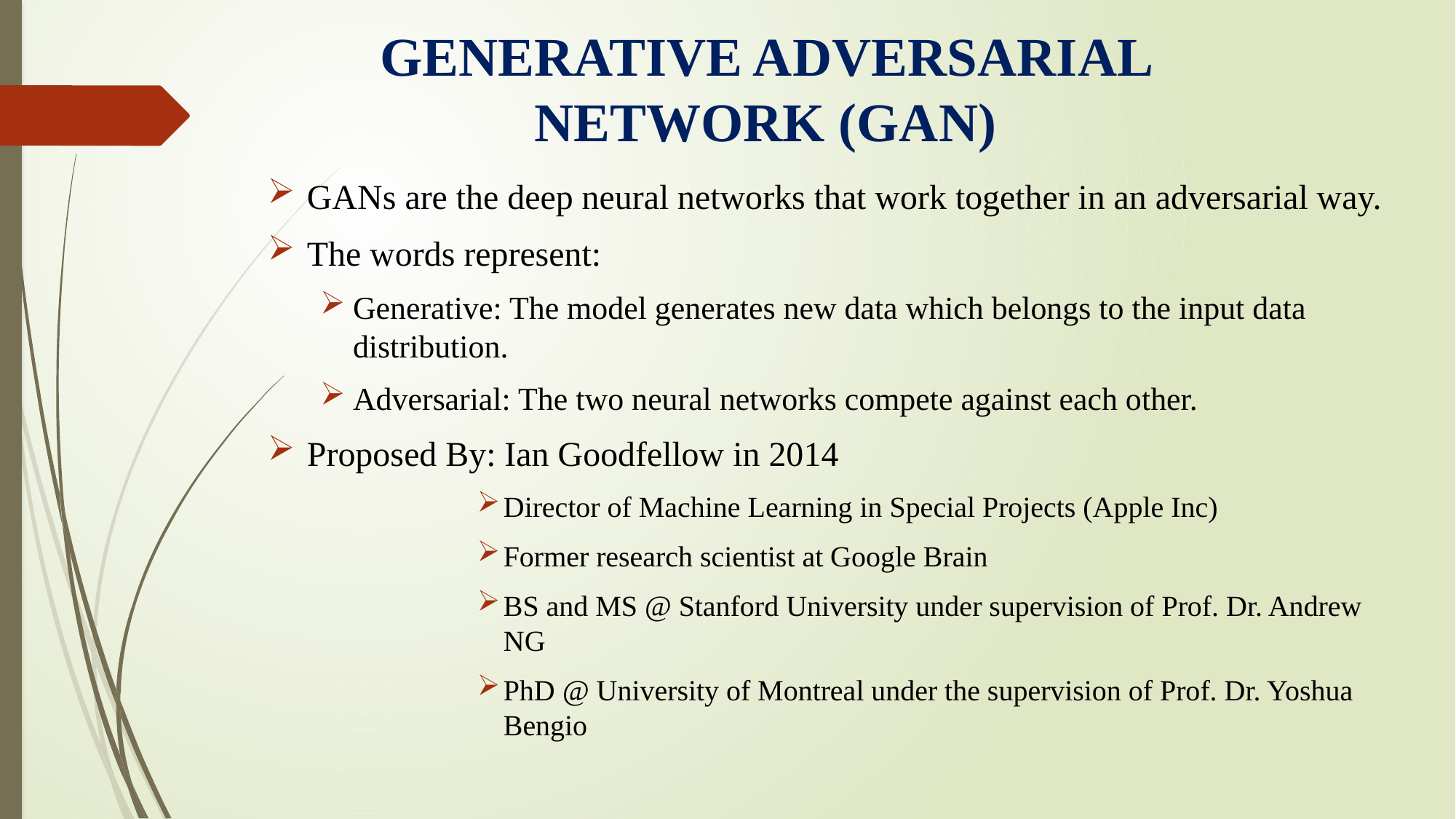

# GENERATIVE ADVERSARIAL NETWORK (GAN)
GANs are the deep neural networks that work together in an adversarial way.
The words represent:
Generative: The model generates new data which belongs to the input data distribution.
Adversarial: The two neural networks compete against each other.
Proposed By: Ian Goodfellow in 2014
Director of Machine Learning in Special Projects (Apple Inc)
Former research scientist at Google Brain
BS and MS @ Stanford University under supervision of Prof. Dr. Andrew NG
PhD @ University of Montreal under the supervision of Prof. Dr. Yoshua Bengio